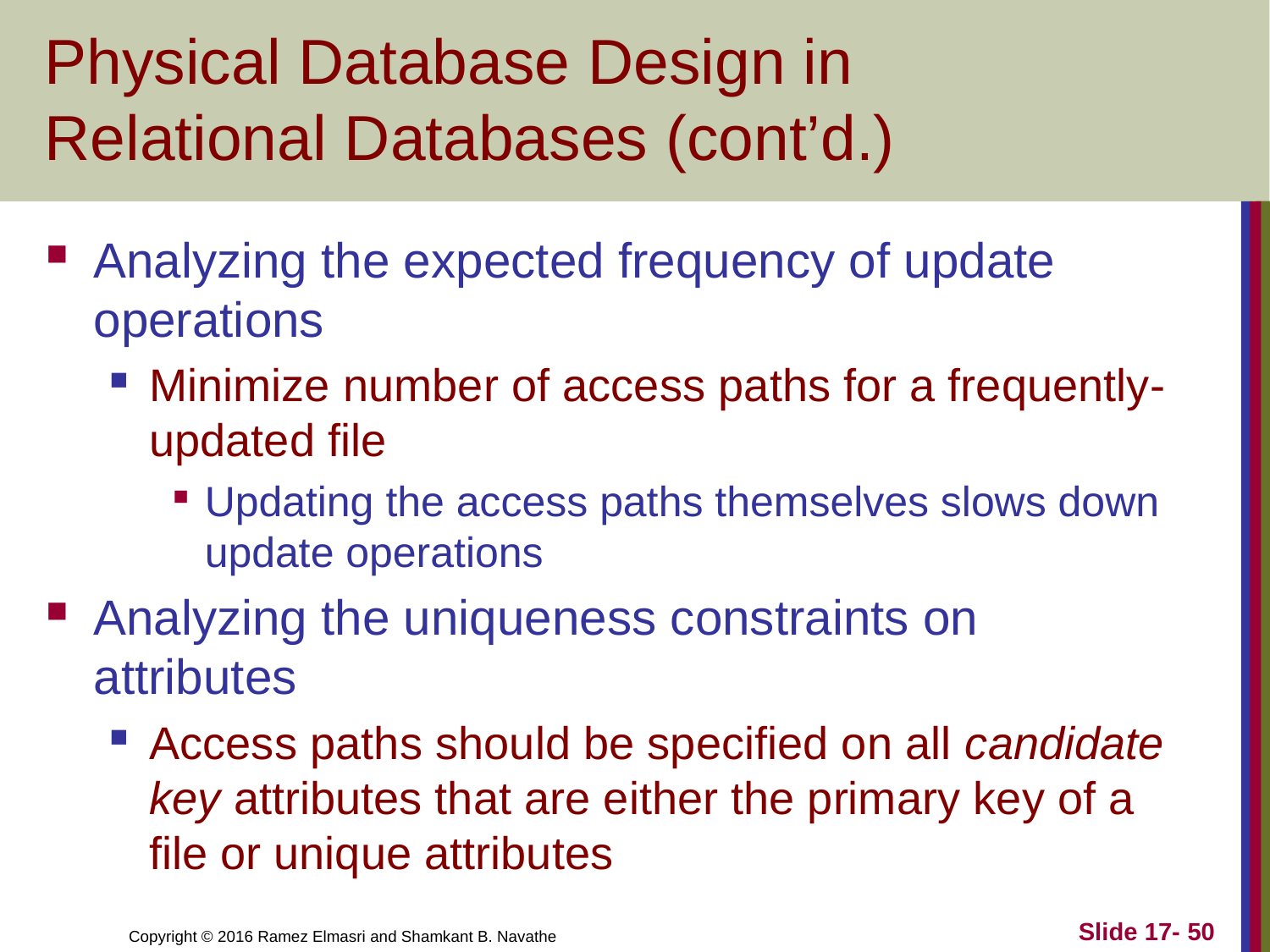

# Physical Database Design in Relational Databases (cont’d.)
Analyzing the expected frequency of update operations
Minimize number of access paths for a frequently-updated file
Updating the access paths themselves slows down update operations
Analyzing the uniqueness constraints on attributes
Access paths should be specified on all candidate key attributes that are either the primary key of a file or unique attributes

Slide 17- 50